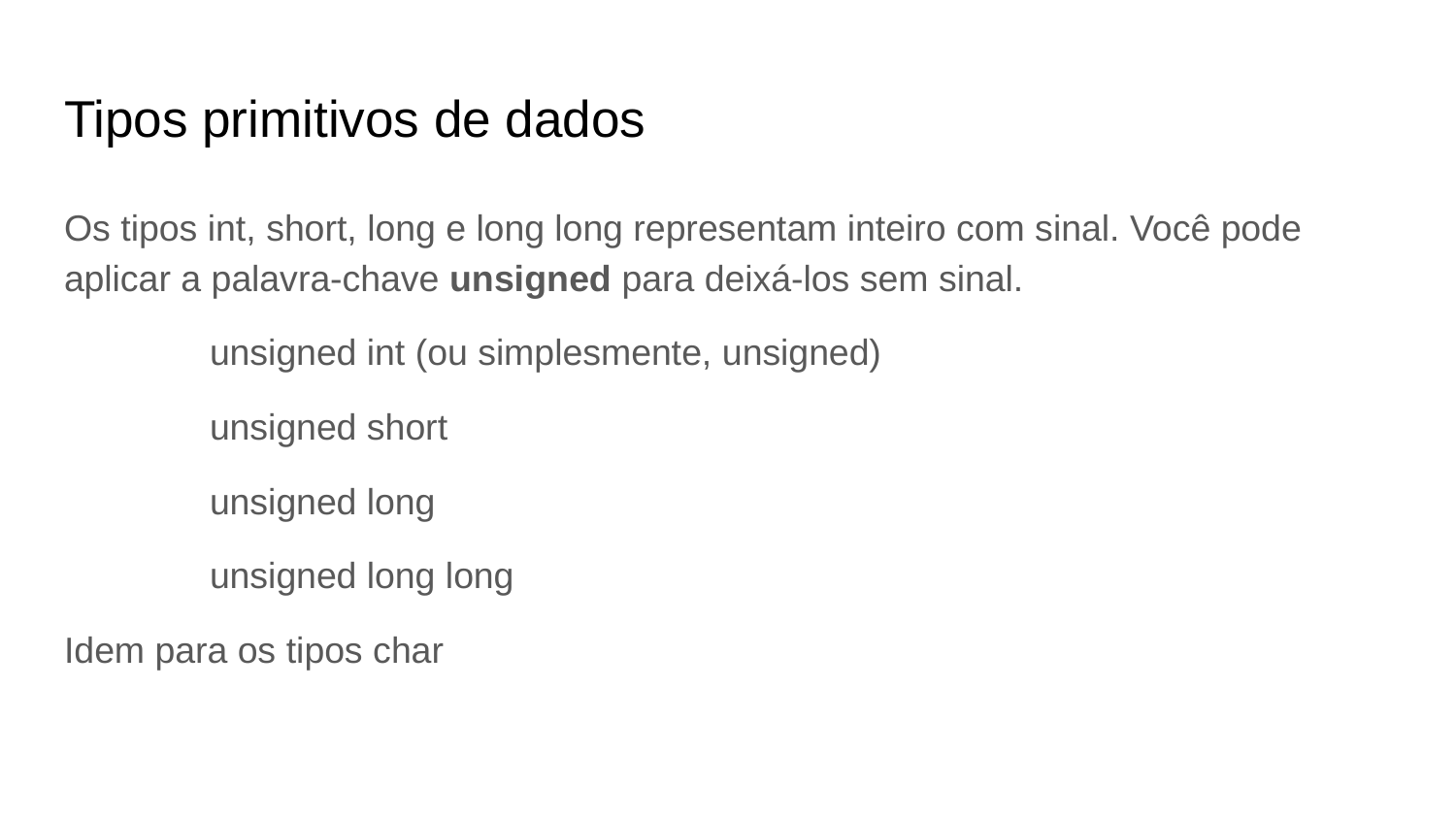

# Tipos primitivos de dados
Os tipos int, short, long e long long representam inteiro com sinal. Você pode aplicar a palavra-chave unsigned para deixá-los sem sinal.
	unsigned int (ou simplesmente, unsigned)
	unsigned short
	unsigned long
	unsigned long long
Idem para os tipos char